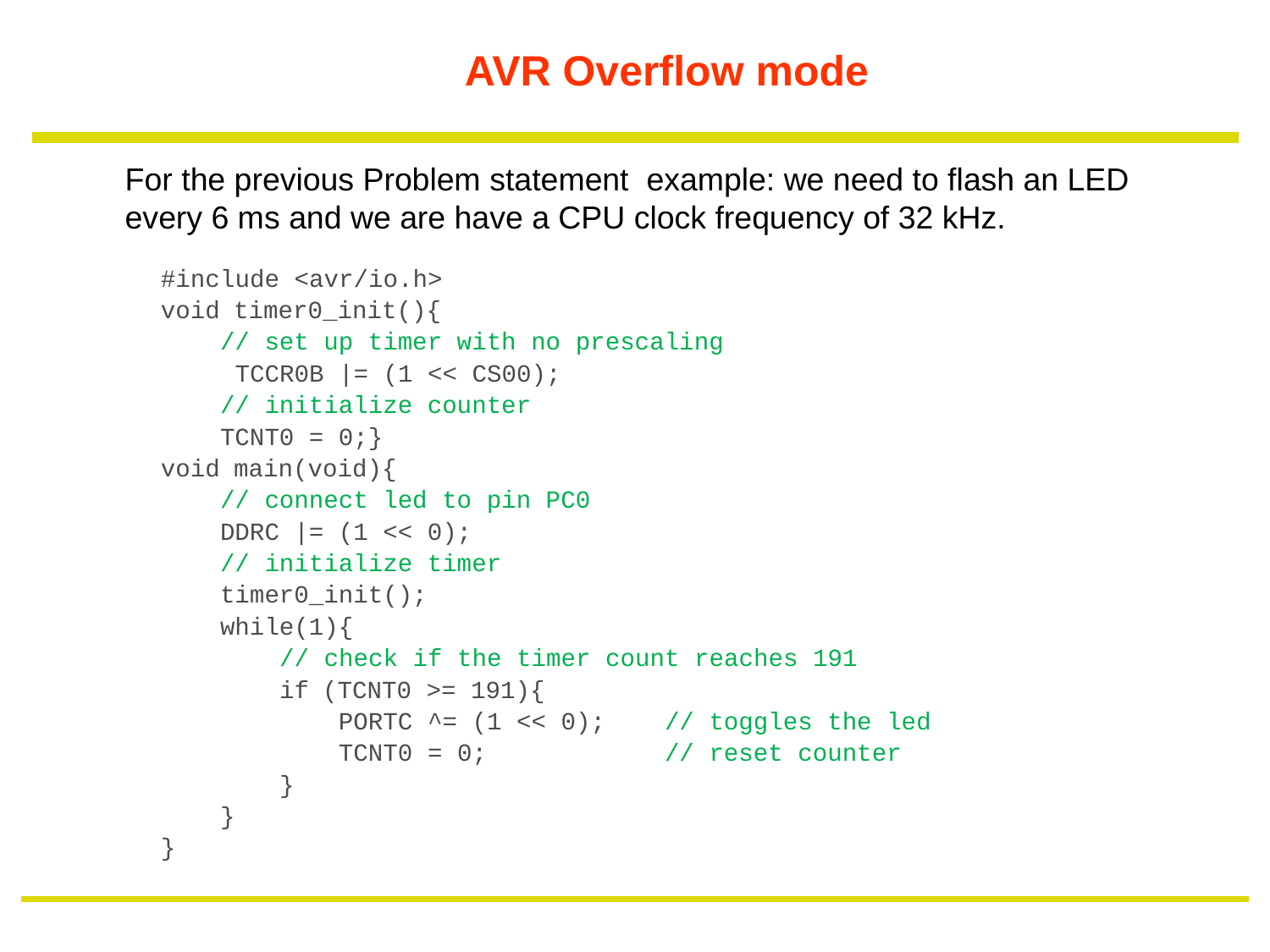

# AVR Overflow mode
For the previous Problem statement  example: we need to flash an LED every 6 ms and we are have a CPU clock frequency of 32 kHz.

#include <avr/io.h>
void timer0_init(){
    // set up timer with no prescaling
     TCCR0B |= (1 << CS00);
    // initialize counter
    TCNT0 = 0;}
void main(void){
    // connect led to pin PC0
    DDRC |= (1 << 0);
    // initialize timer
    timer0_init();
    while(1){
        // check if the timer count reaches 191
        if (TCNT0 >= 191){
            PORTC ^= (1 << 0);    // toggles the led
            TCNT0 = 0;            // reset counter
        }
    }
}